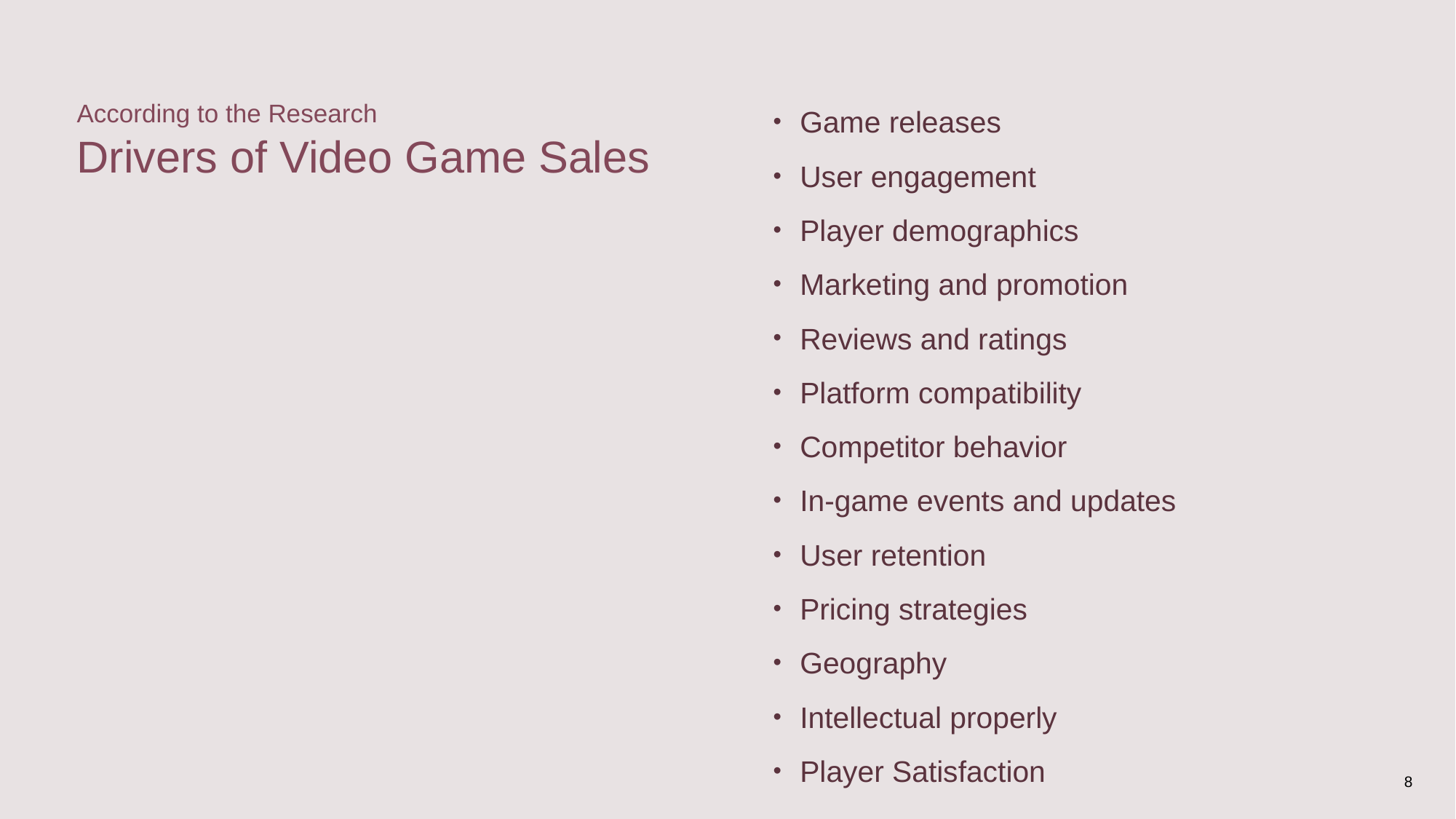

Game releases
User engagement
Player demographics
Marketing and promotion
Reviews and ratings
Platform compatibility
Competitor behavior
In-game events and updates
User retention
Pricing strategies
Geography
Intellectual properly
Player Satisfaction

According to the Research
Drivers of Video Game Sales
8